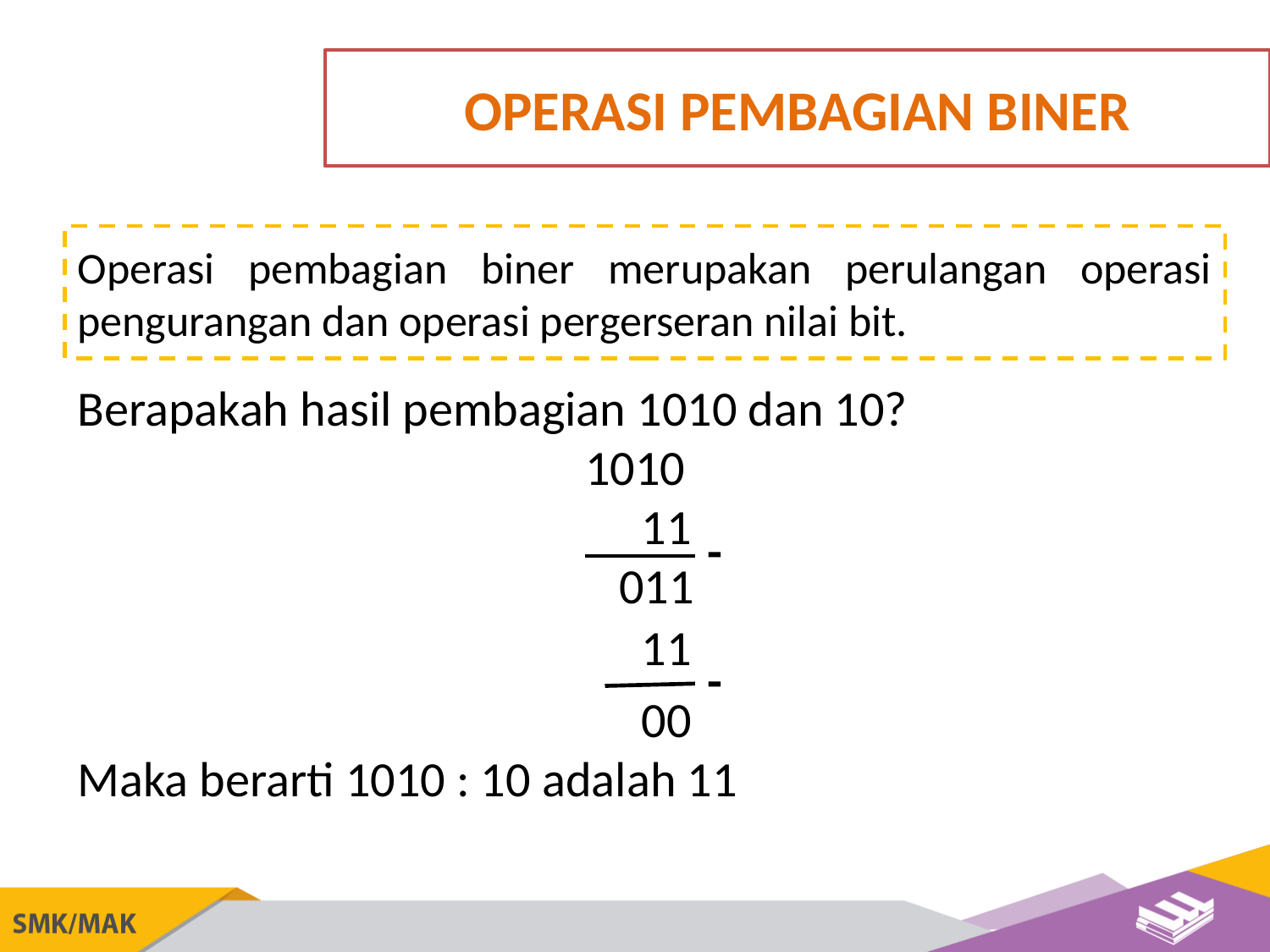

OPERASI PEMBAGIAN BINER
Operasi pembagian biner merupakan perulangan operasi pengurangan dan operasi pergerseran nilai bit.
Berapakah hasil pembagian 1010 dan 10?
				1010
			        	     11
				   011

				     11

				     00
Maka berarti 1010 : 10 adalah 11
-
-